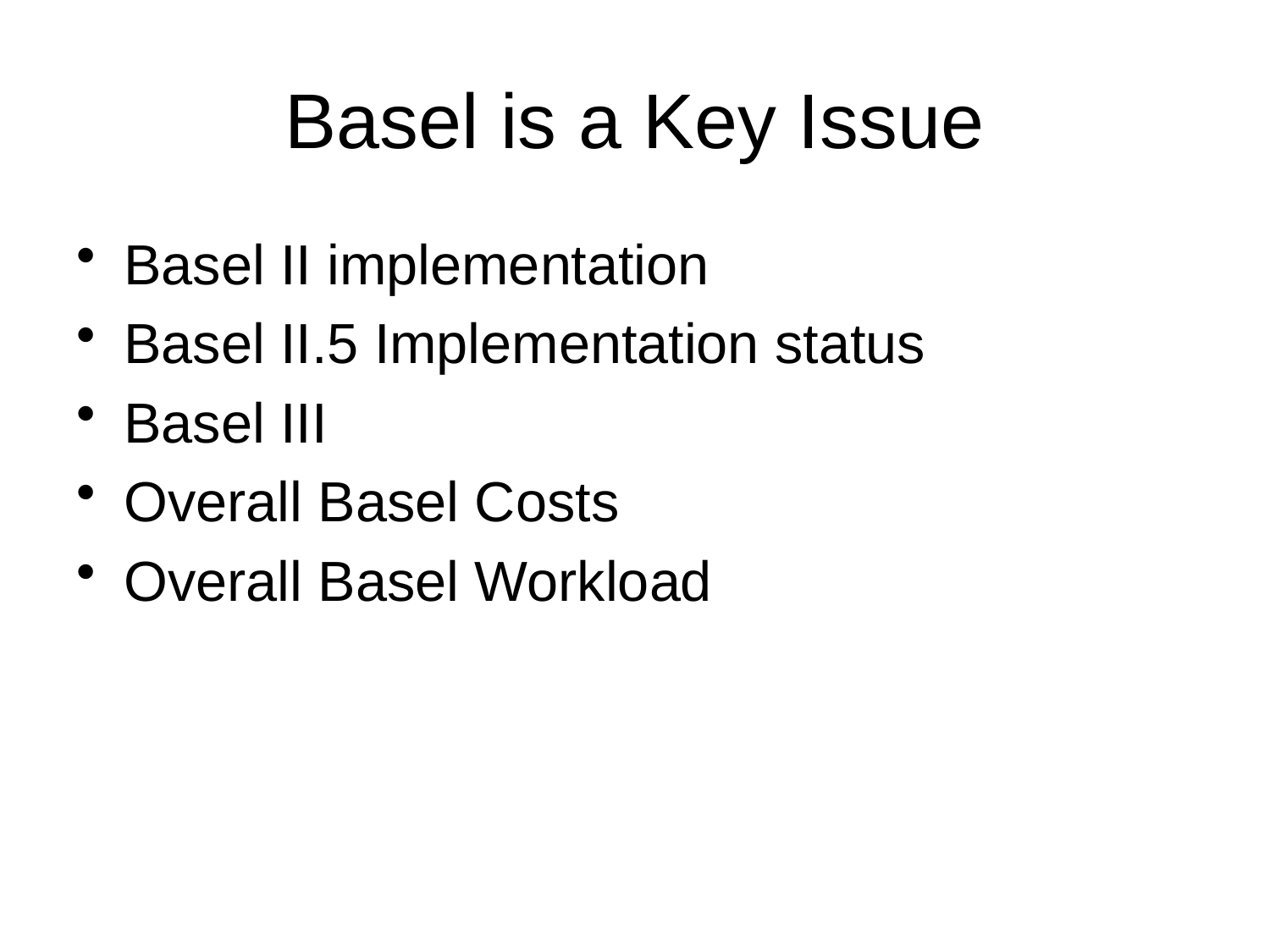

# Basel is a Key Issue
Basel II implementation
Basel II.5 Implementation status
Basel III
Overall Basel Costs
Overall Basel Workload